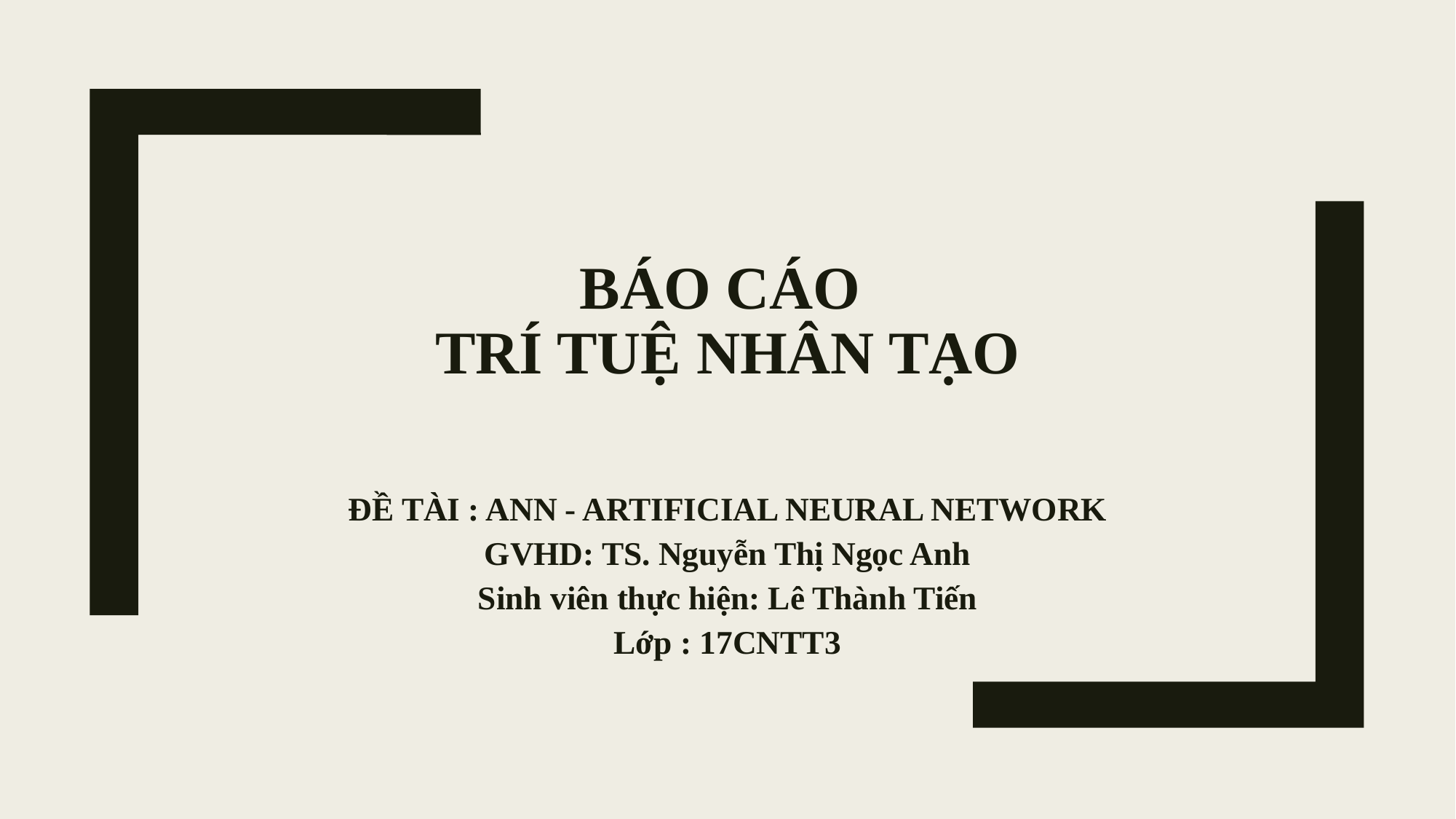

# Báo cáo trí tuệ nhân tạo
ĐỀ TÀI : ANN - ARTIFICIAL NEURAL NETWORK
GVHD: TS. Nguyễn Thị Ngọc Anh
Sinh viên thực hiện: Lê Thành Tiến
Lớp : 17CNTT3